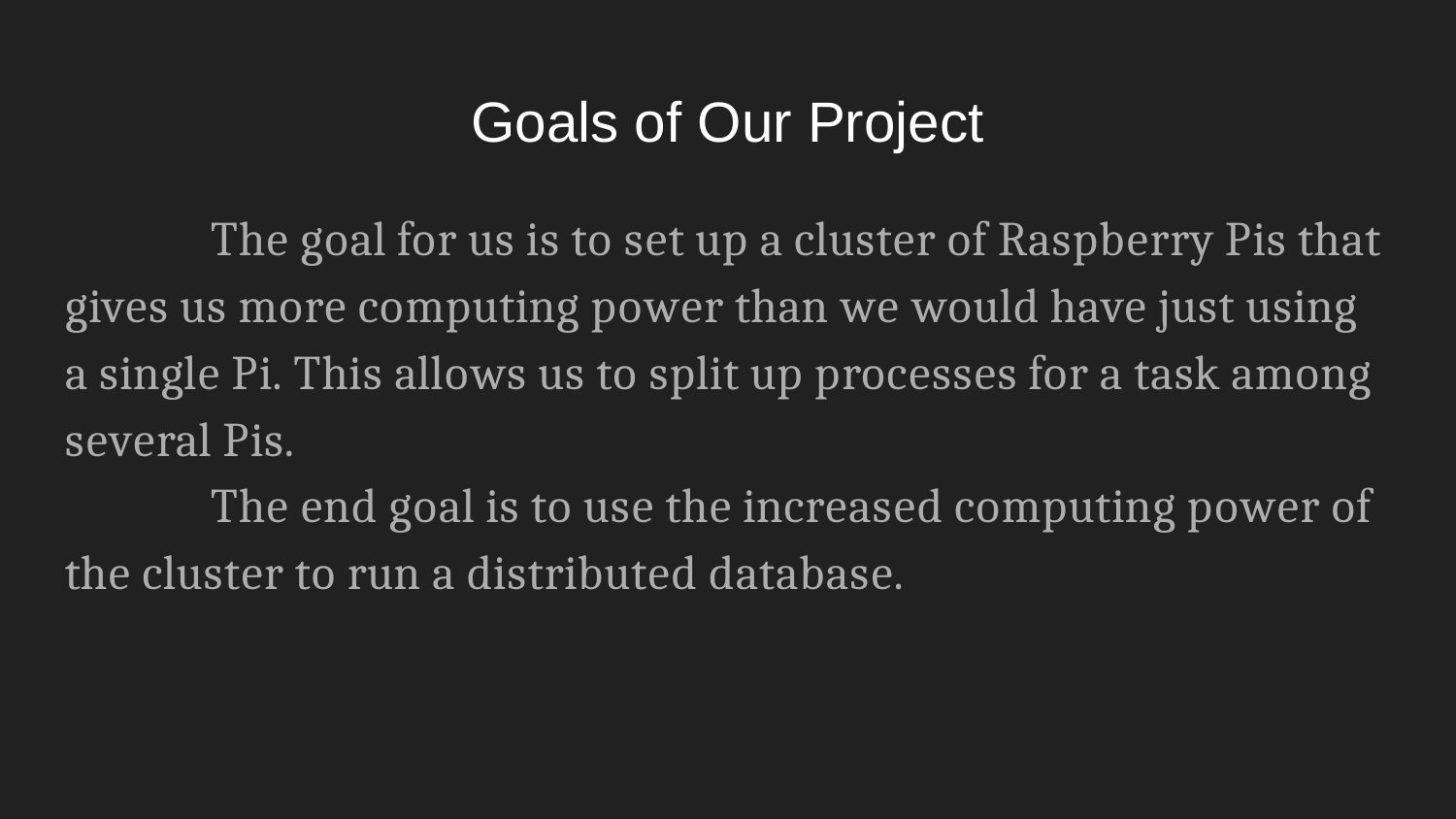

# Goals of Our Project
	The goal for us is to set up a cluster of Raspberry Pis that gives us more computing power than we would have just using a single Pi. This allows us to split up processes for a task among several Pis.
	The end goal is to use the increased computing power of the cluster to run a distributed database.